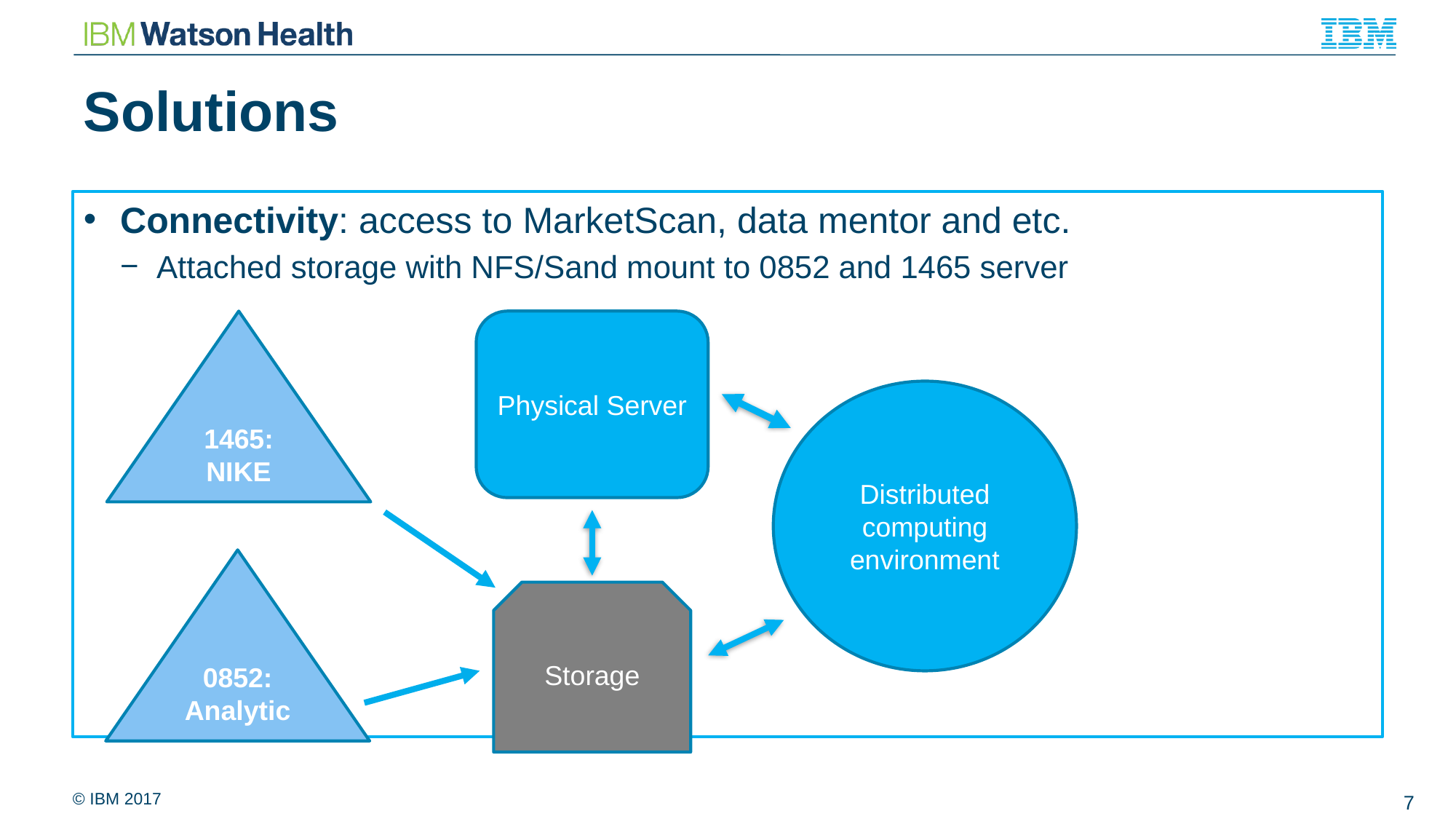

# Solutions
Connectivity: access to MarketScan, data mentor and etc.
Attached storage with NFS/Sand mount to 0852 and 1465 server

1465: NIKE
Physical Server
Distributed computing environment
0852:
Analytic
Storage